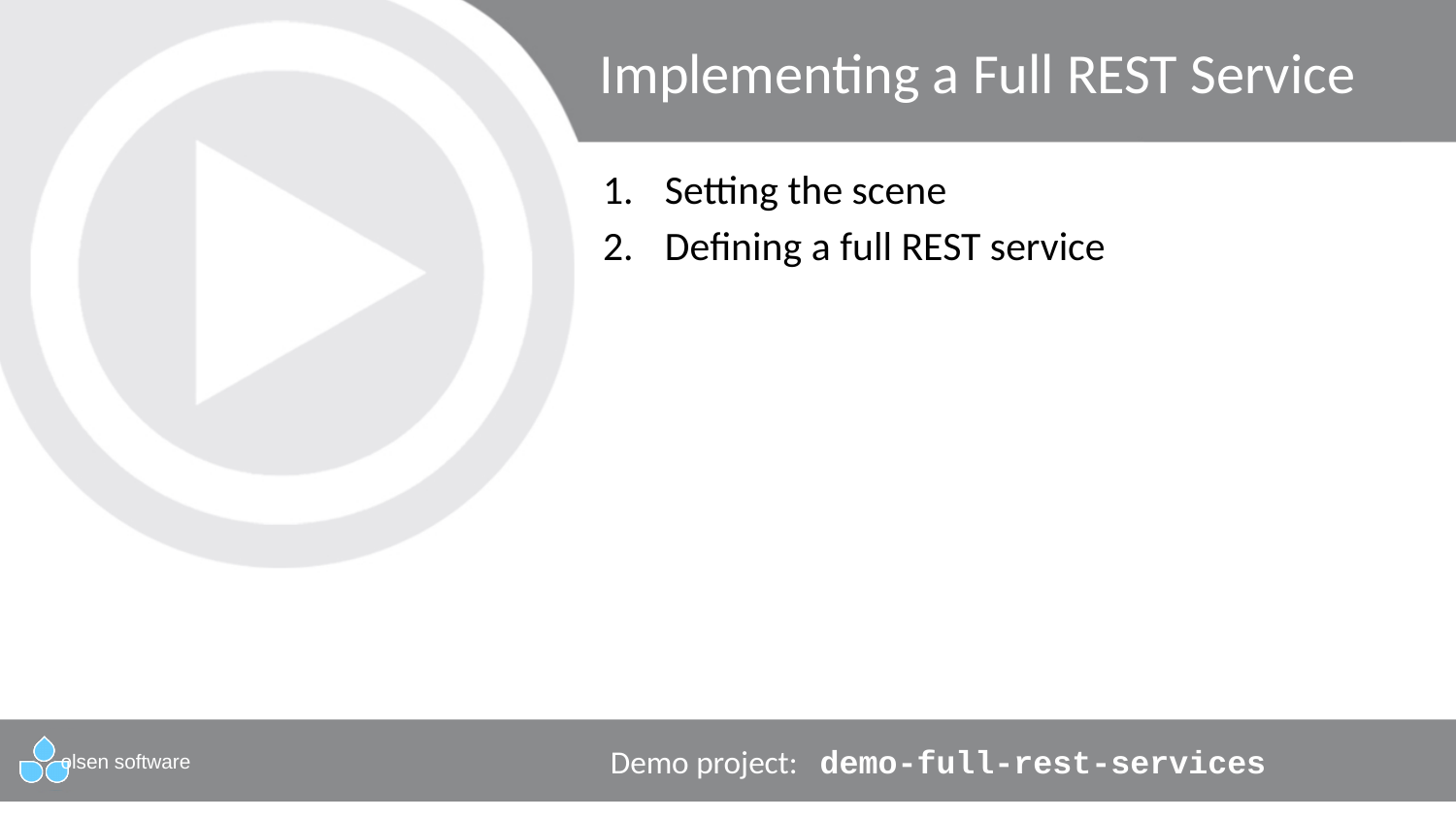

# Implementing a Full REST Service
Setting the scene
Defining a full REST service
Demo project:   demo-full-rest-services